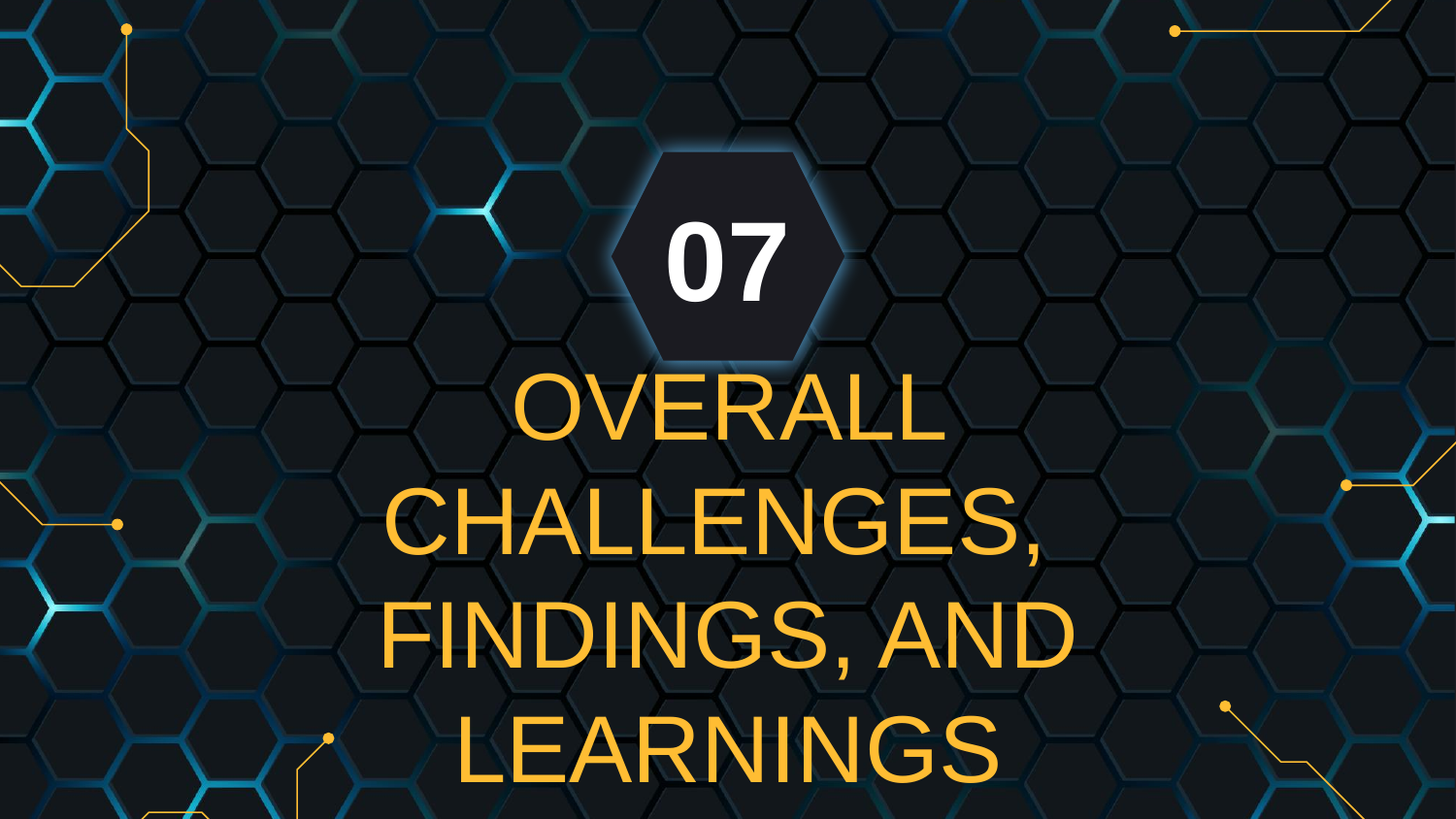

07
# OVERALL CHALLENGES,  FINDINGS, AND LEARNINGS